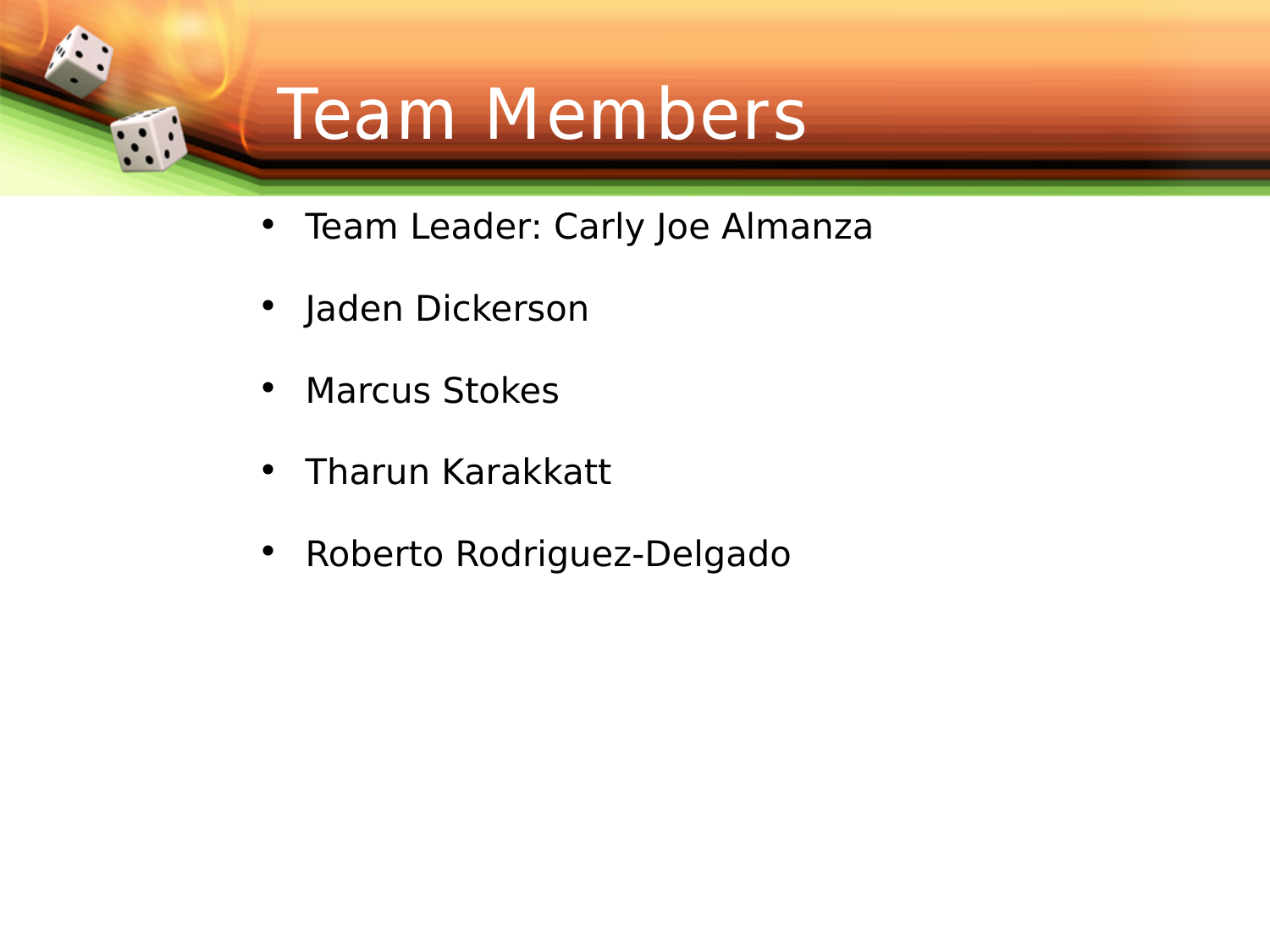

# Team Members
Team Leader: Carly Joe Almanza

Jaden Dickerson

Marcus Stokes

Tharun Karakkatt

Roberto Rodriguez-Delgado